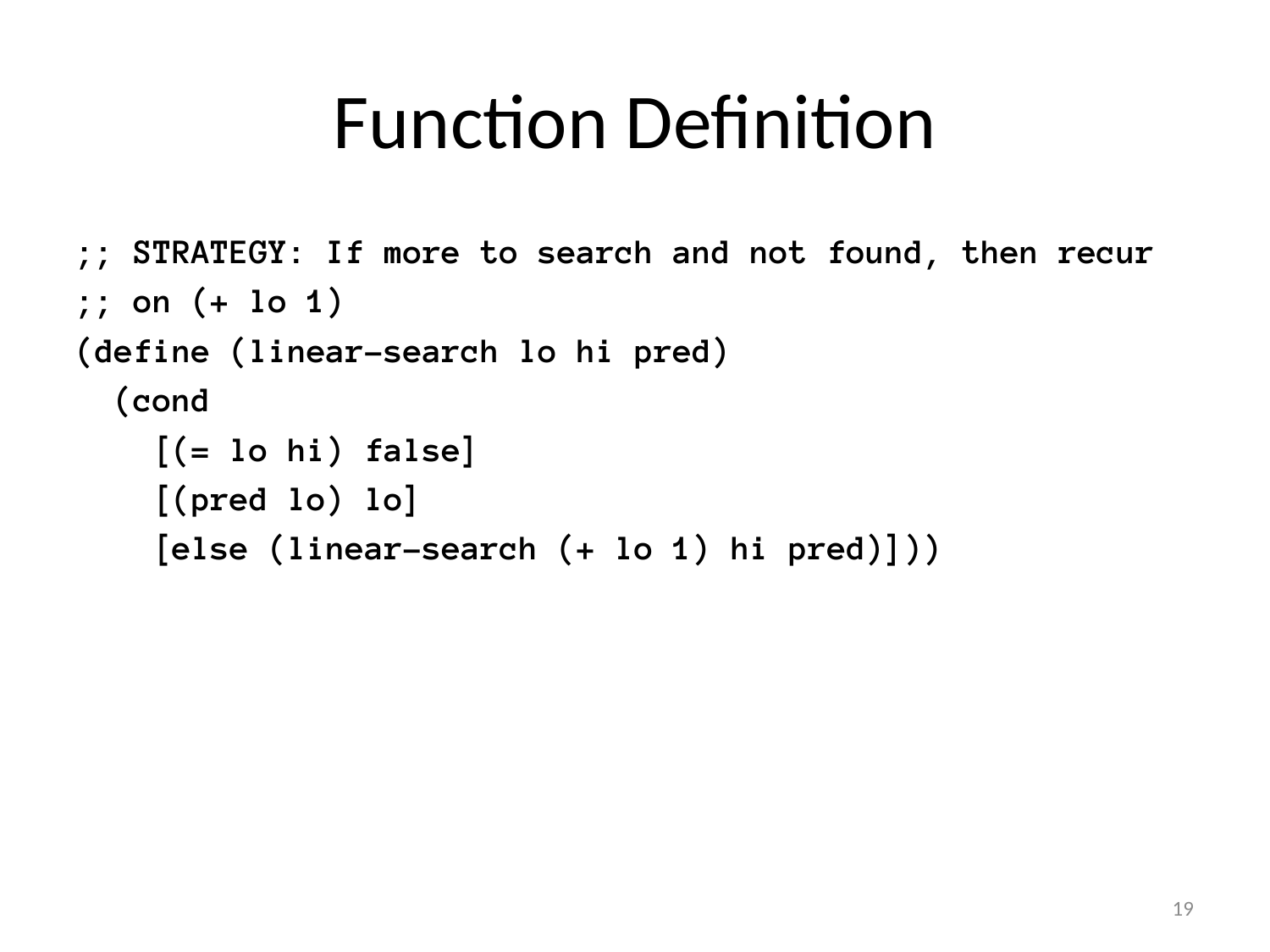

# Function Definition
;; STRATEGY: If more to search and not found, then recur
;; on (+ lo 1)
(define (linear-search lo hi pred)
  (cond
    [(= lo hi) false]
    [(pred lo) lo]
    [else (linear-search (+ lo 1) hi pred)]))

19